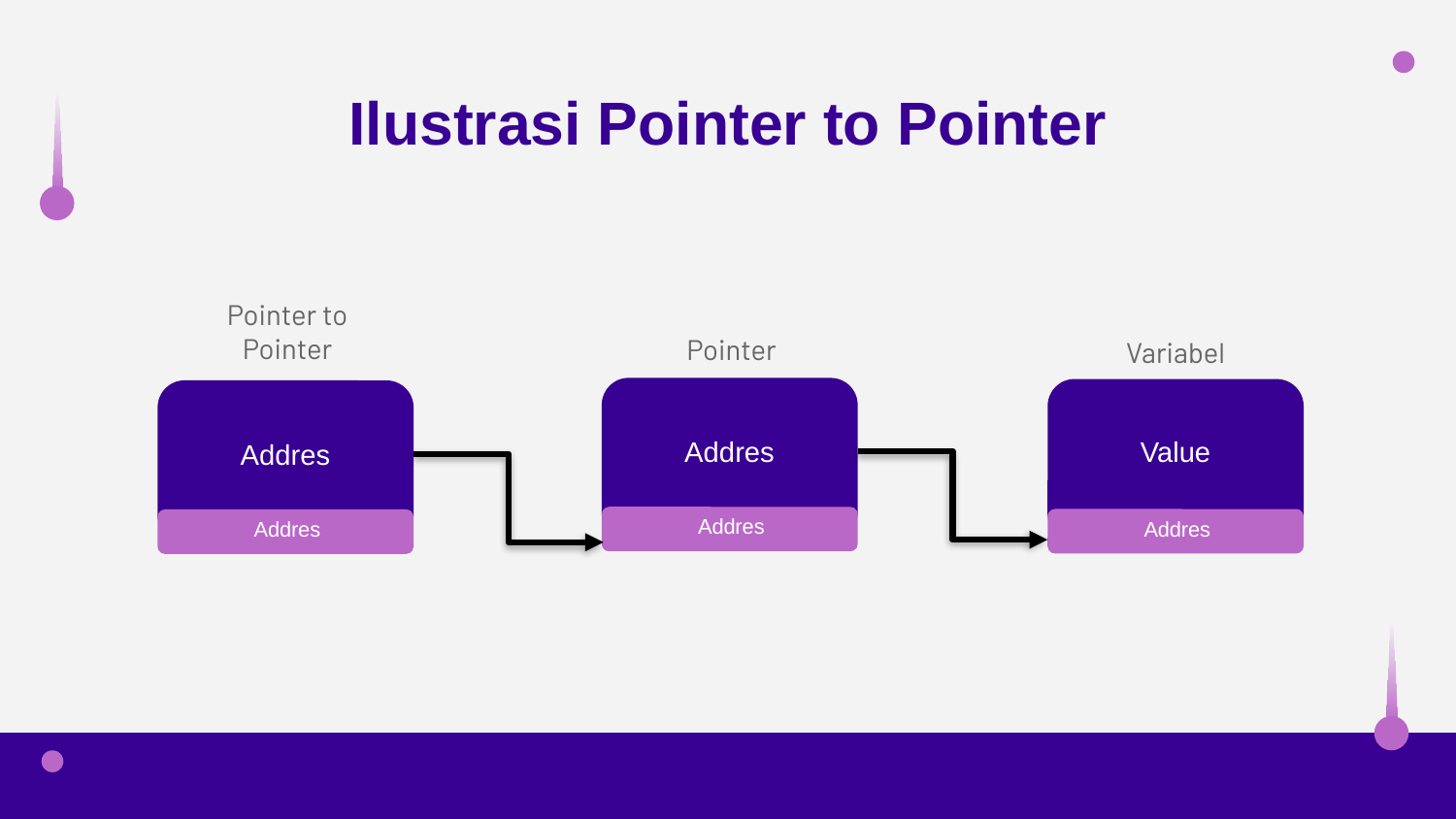

# Ilustrasi Pointer to Pointer
Pointer to Pointer
Pointer
Variabel

Addres
Value
Addres

Addres

Addres

Addres